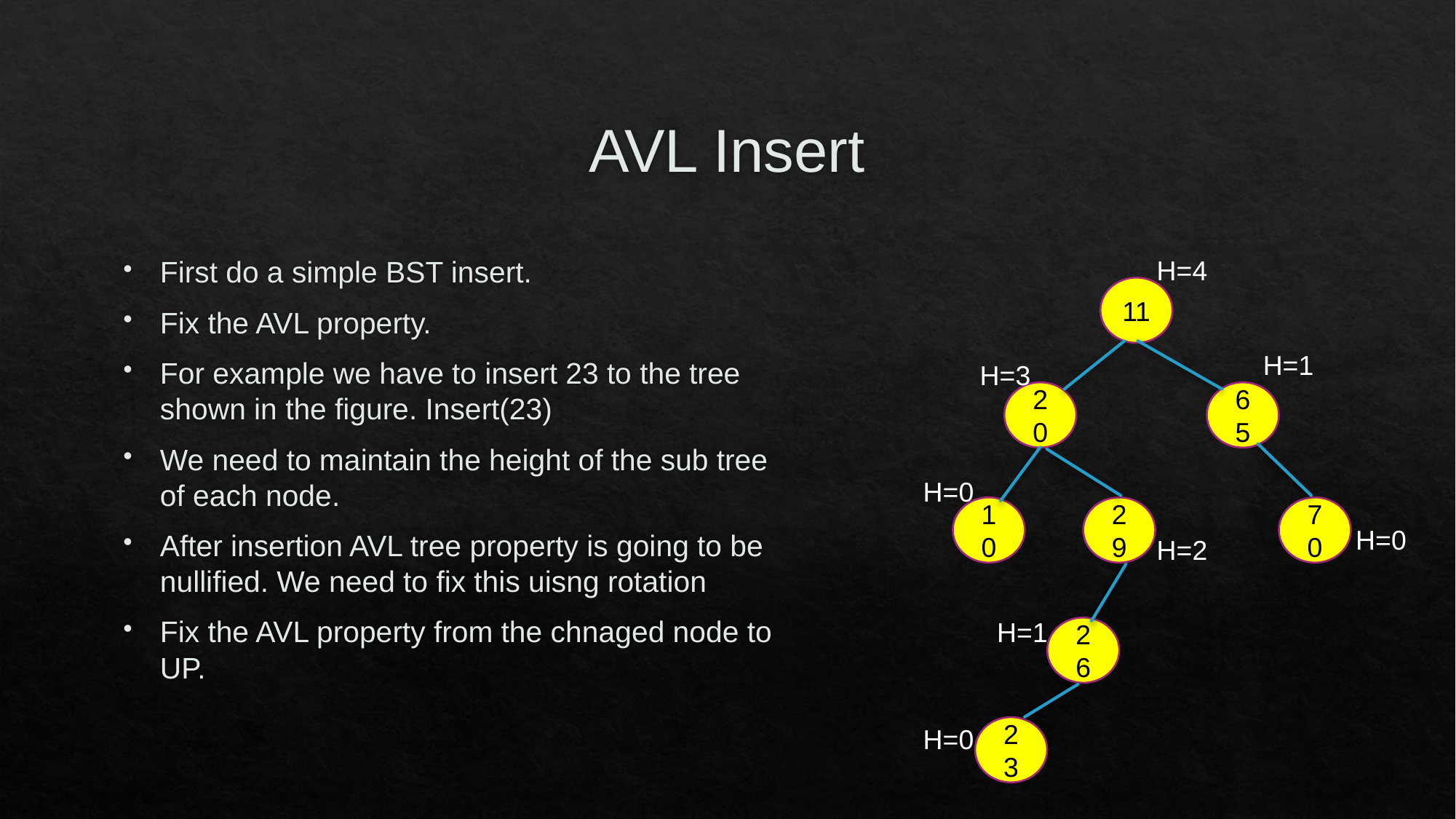

# AVL Insert
H=4
First do a simple BST insert.
Fix the AVL property.
For example we have to insert 23 to the tree shown in the figure. Insert(23)
We need to maintain the height of the sub tree of each node.
After insertion AVL tree property is going to be nullified. We need to fix this uisng rotation
Fix the AVL property from the chnaged node to UP.
11
H=1
H=3
20
65
H=0
10
70
29
H=0
H=2
H=1
26
H=0
23